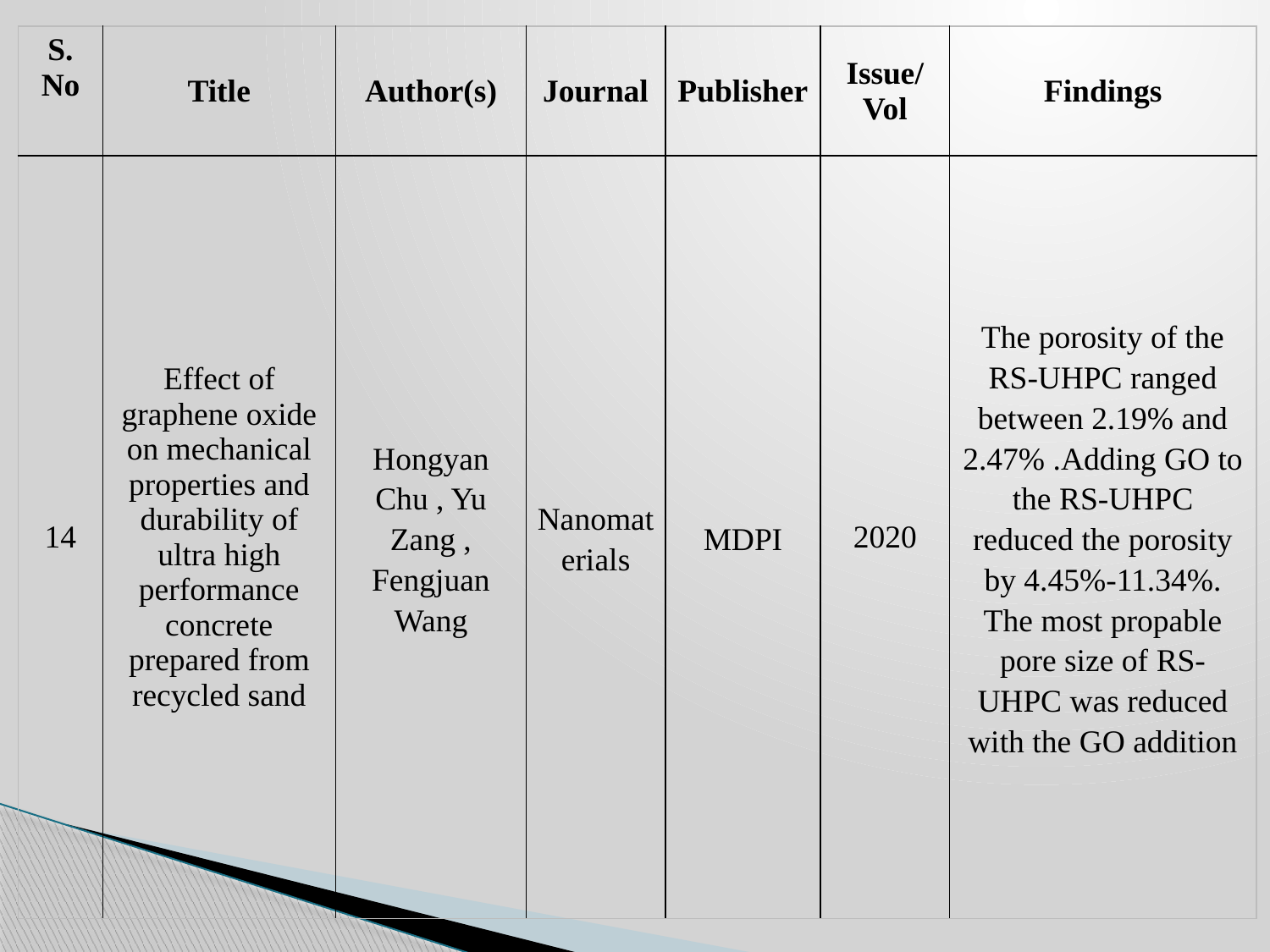

| S. No | Title | Author(s) | Journal | Publisher | Issue/ Vol | Findings |
| --- | --- | --- | --- | --- | --- | --- |
| 14 | Effect of graphene oxide on mechanical properties and durability of ultra high performance concrete prepared from recycled sand | Hongyan Chu , Yu Zang , Fengjuan Wang | Nanomaterials | MDPI | 2020 | The porosity of the RS-UHPC ranged between 2.19% and 2.47% .Adding GO to the RS-UHPC reduced the porosity by 4.45%-11.34%. The most propable pore size of RS-UHPC was reduced with the GO addition |